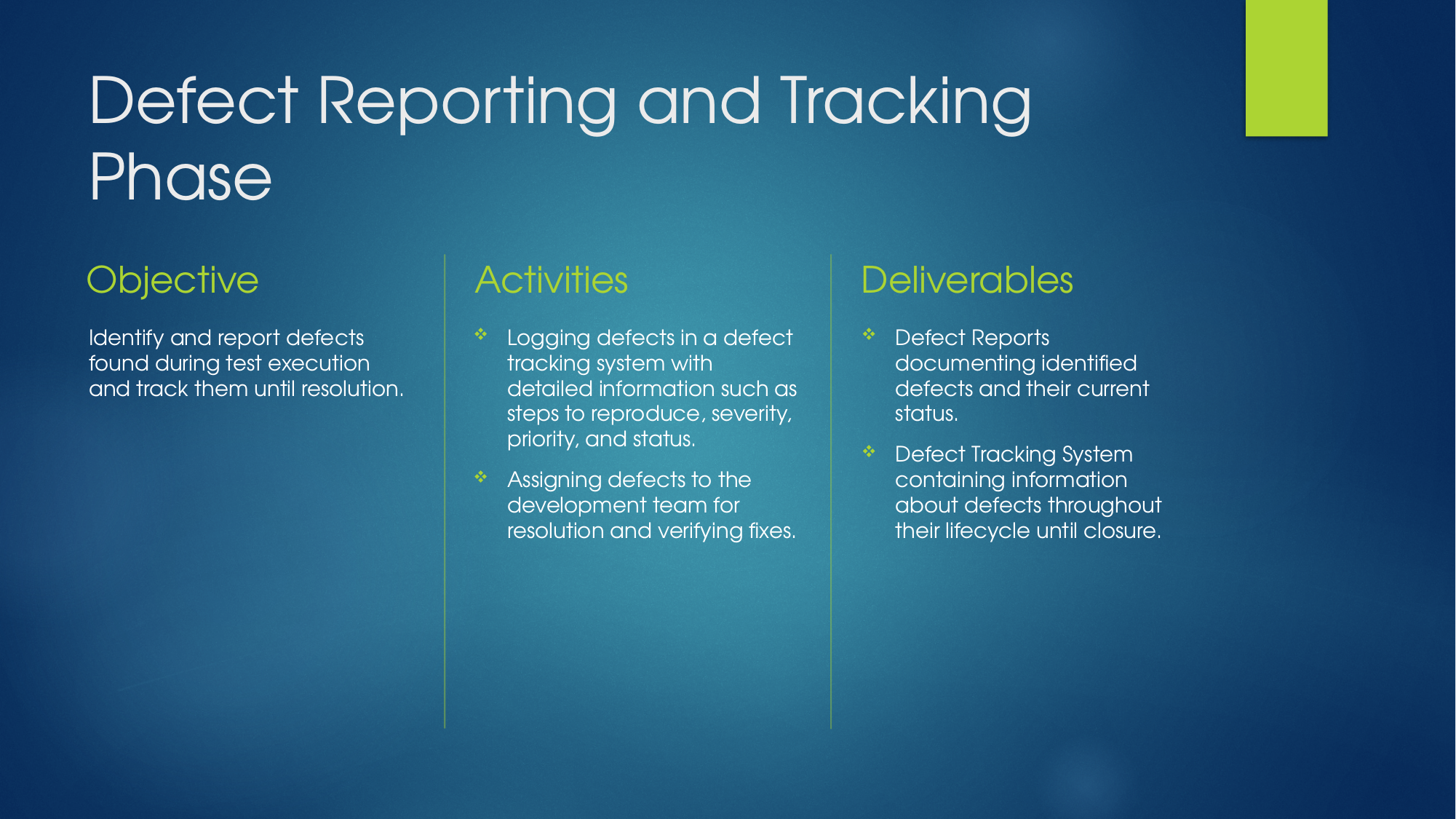

# Defect Reporting and Tracking Phase
Objective
Activities
Deliverables
Identify and report defects found during test execution and track them until resolution.
Logging defects in a defect tracking system with detailed information such as steps to reproduce, severity, priority, and status.
Assigning defects to the development team for resolution and verifying fixes.

Defect Reports documenting identified defects and their current status.
Defect Tracking System containing information about defects throughout their lifecycle until closure.